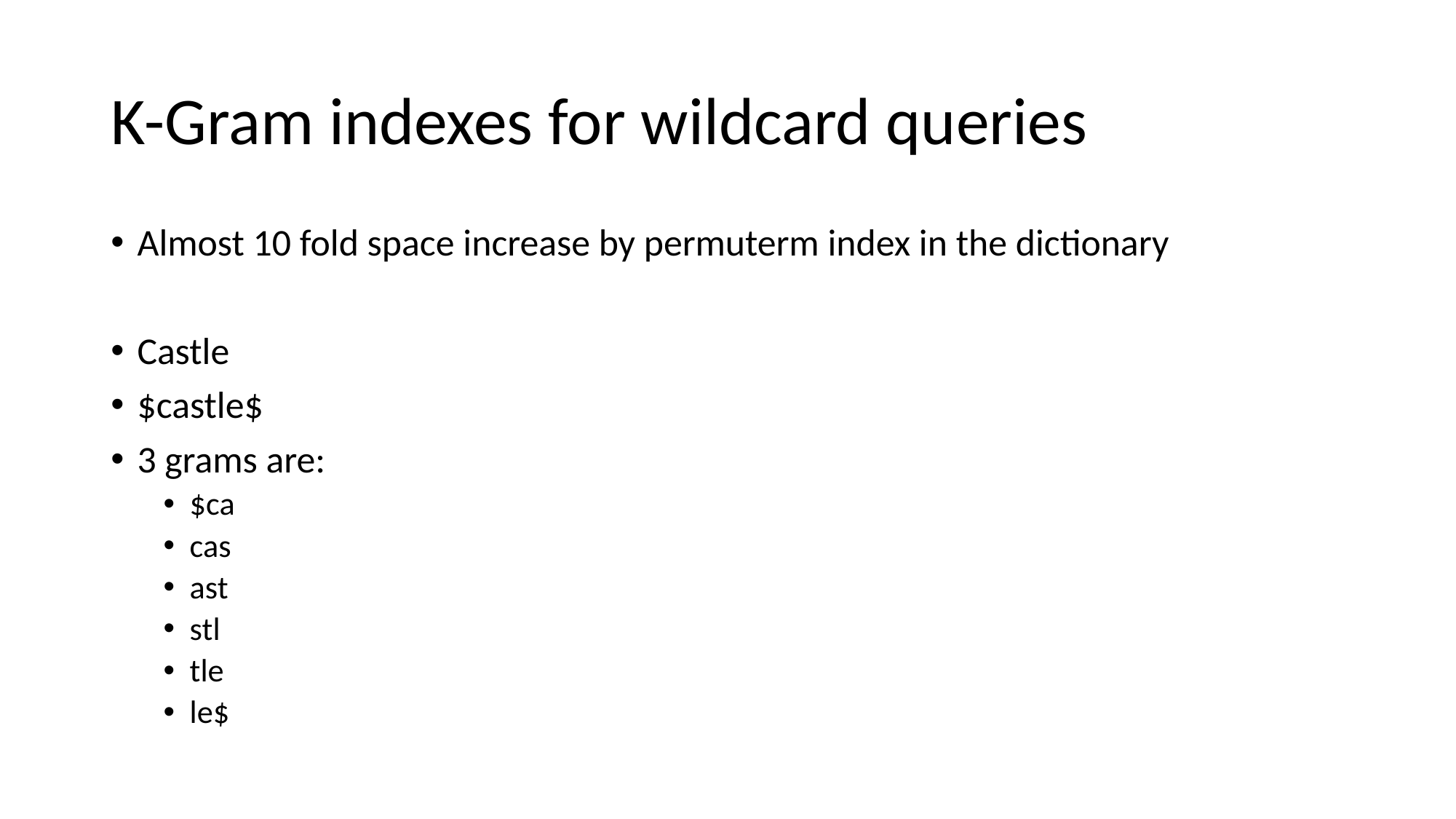

# K-Gram indexes for wildcard queries
Almost 10 fold space increase by permuterm index in the dictionary

Castle
$castle$
3 grams are:
$ca
cas
ast
stl
tle
le$